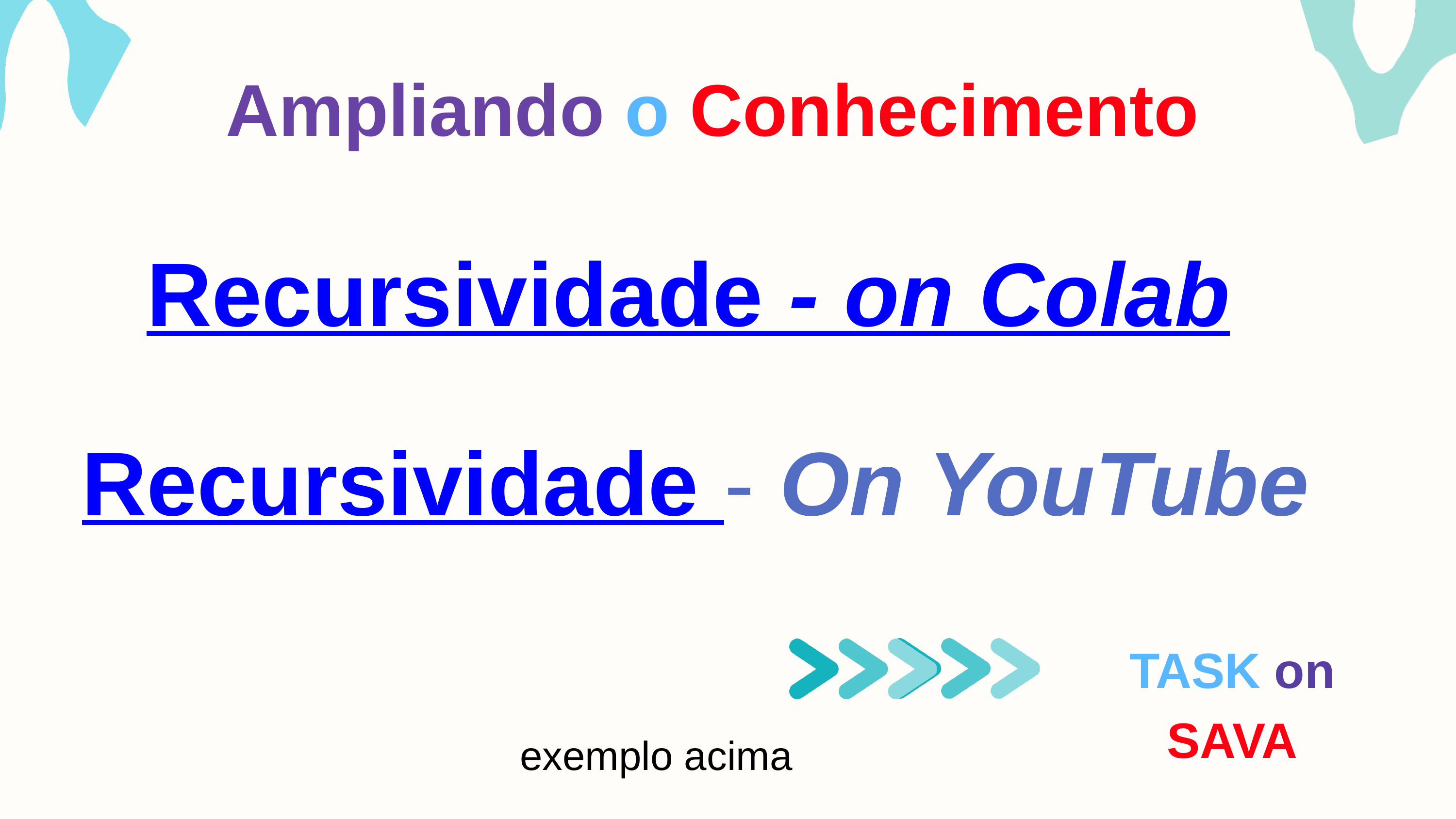

Ampliando o Conhecimento
Recursividade - on Colab
Recursividade - On YouTube
TASK on SAVA

exemplo acima